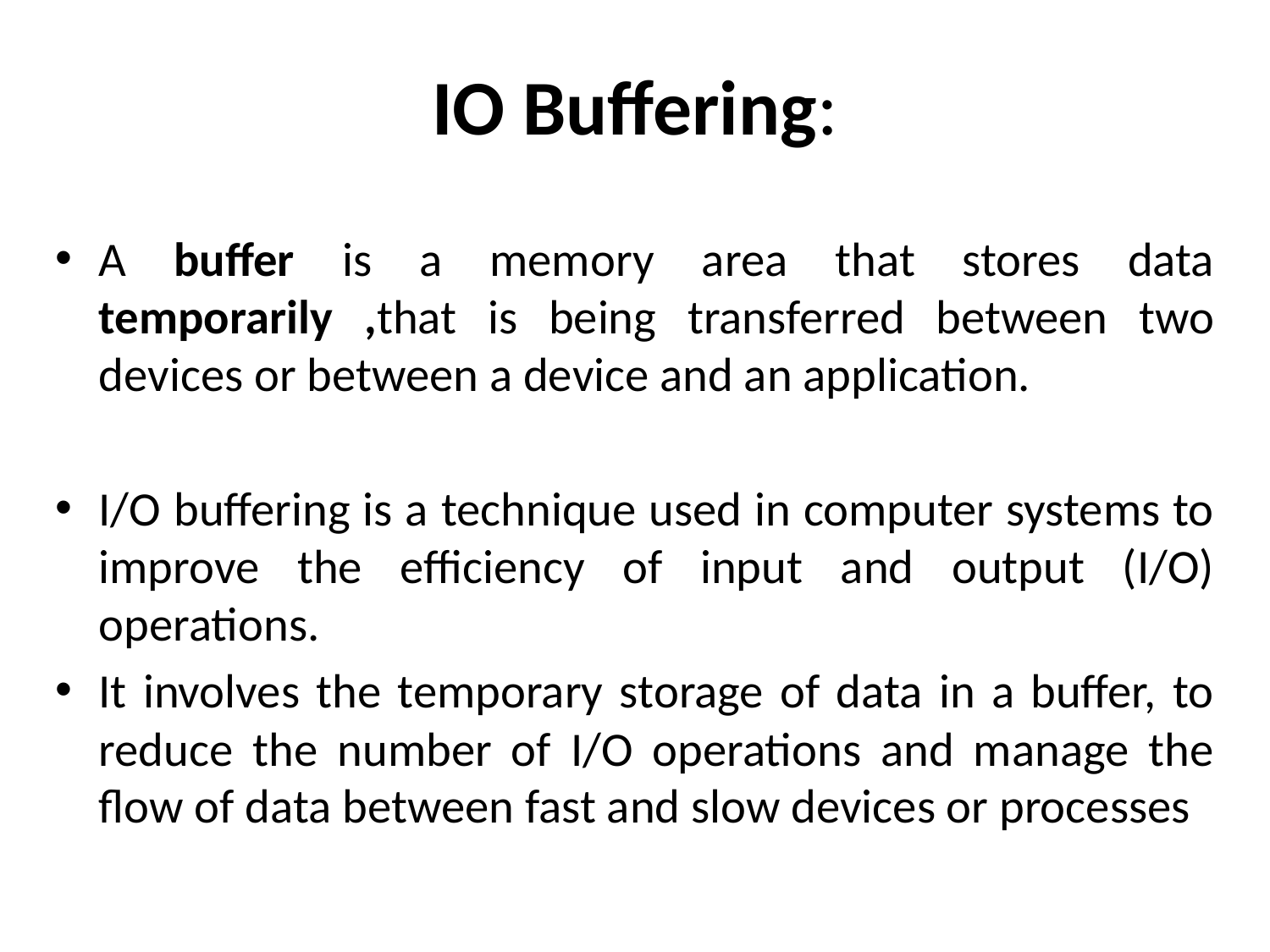

# IO Buffering:
A buffer is a memory area that stores data temporarily ,that is being transferred between two devices or between a device and an application.

I/O buffering is a technique used in computer systems to improve the efficiency of input and output (I/O) operations.
It involves the temporary storage of data in a buffer, to reduce the number of I/O operations and manage the flow of data between fast and slow devices or processes